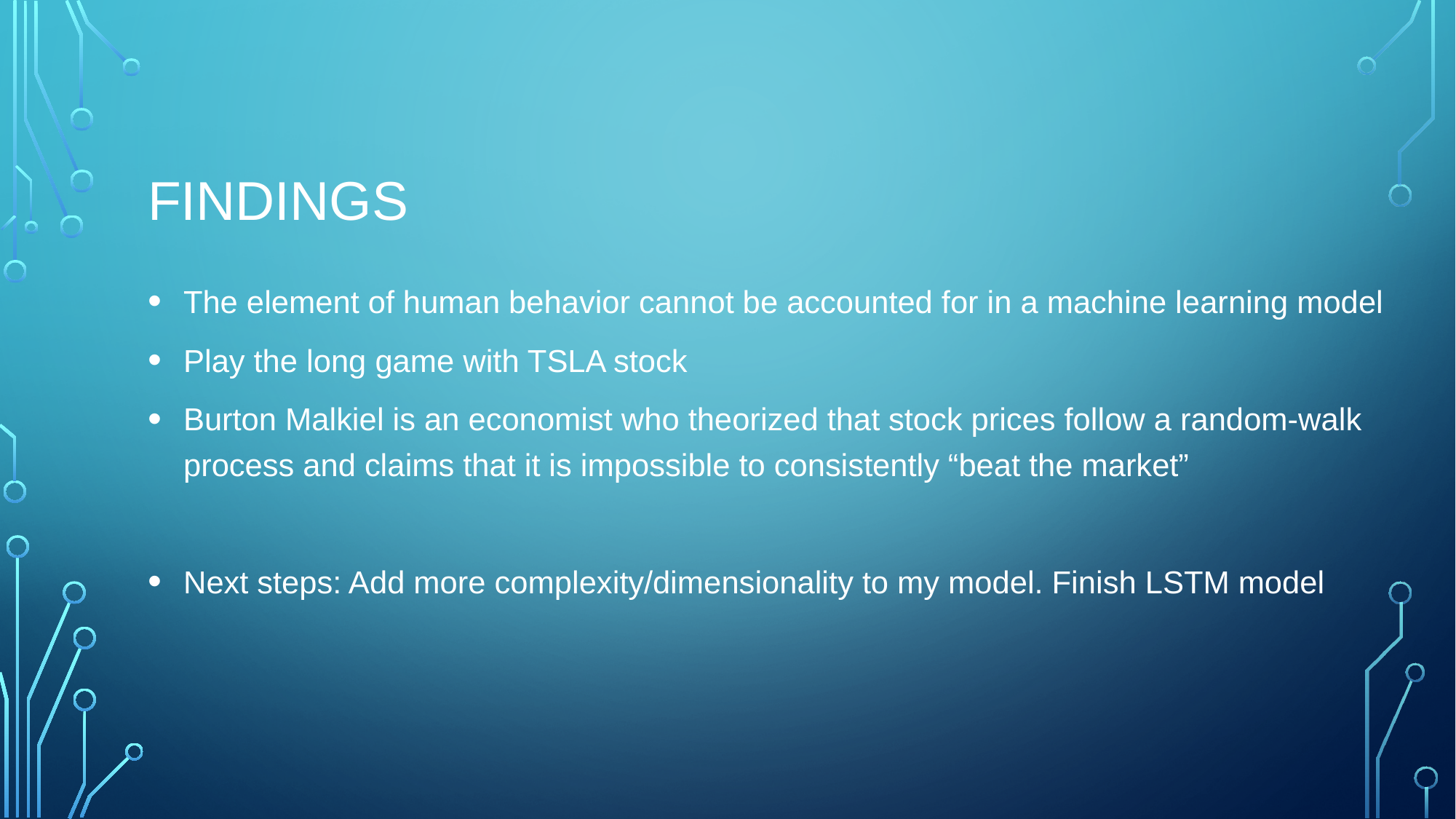

# Findings
The element of human behavior cannot be accounted for in a machine learning model
Play the long game with TSLA stock
Burton Malkiel is an economist who theorized that stock prices follow a random-walk process and claims that it is impossible to consistently “beat the market”

Next steps: Add more complexity/dimensionality to my model. Finish LSTM model